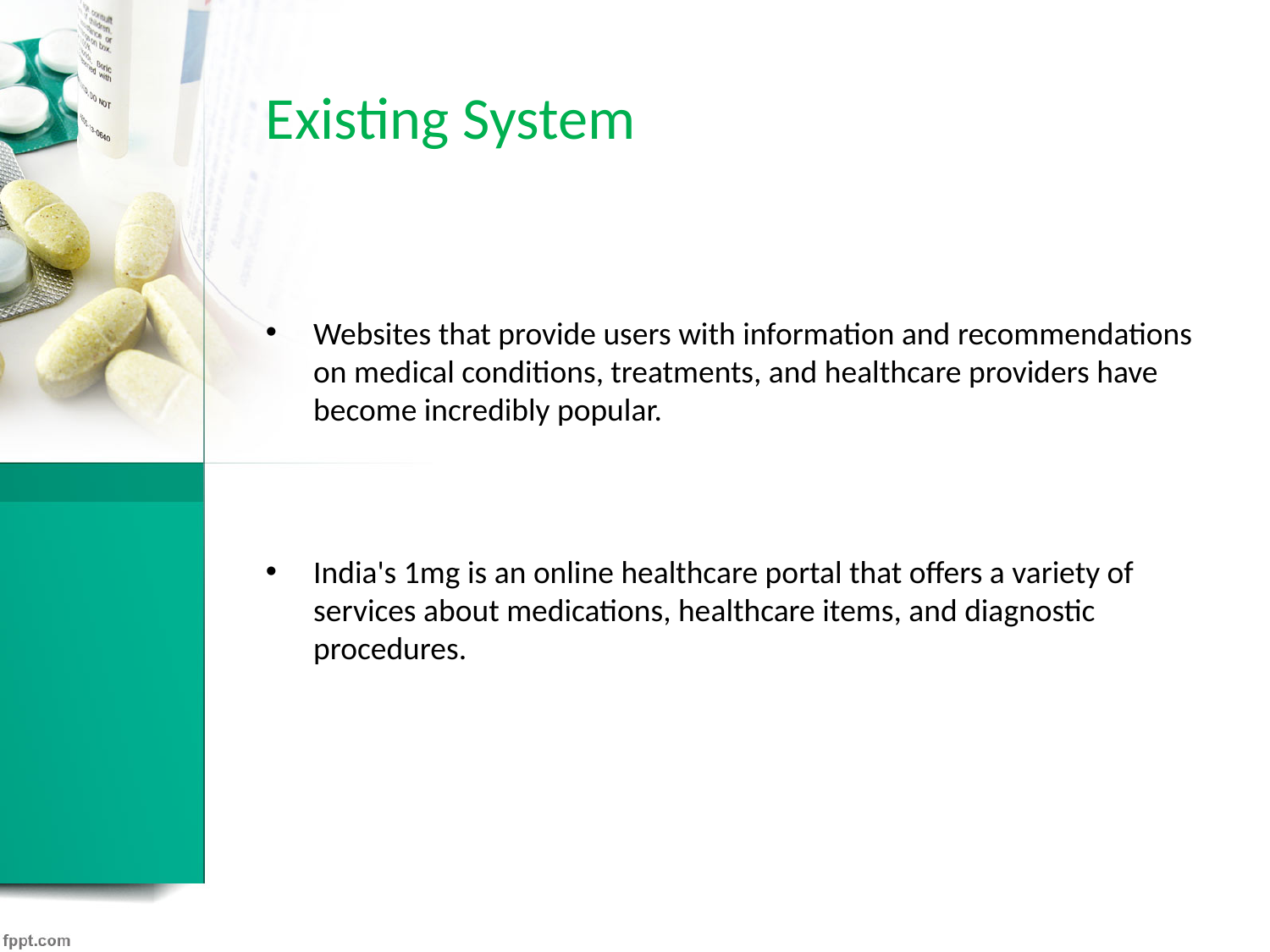

# Existing System
Websites that provide users with information and recommendations on medical conditions, treatments, and healthcare providers have become incredibly popular.

India's 1mg is an online healthcare portal that offers a variety of services about medications, healthcare items, and diagnostic procedures.